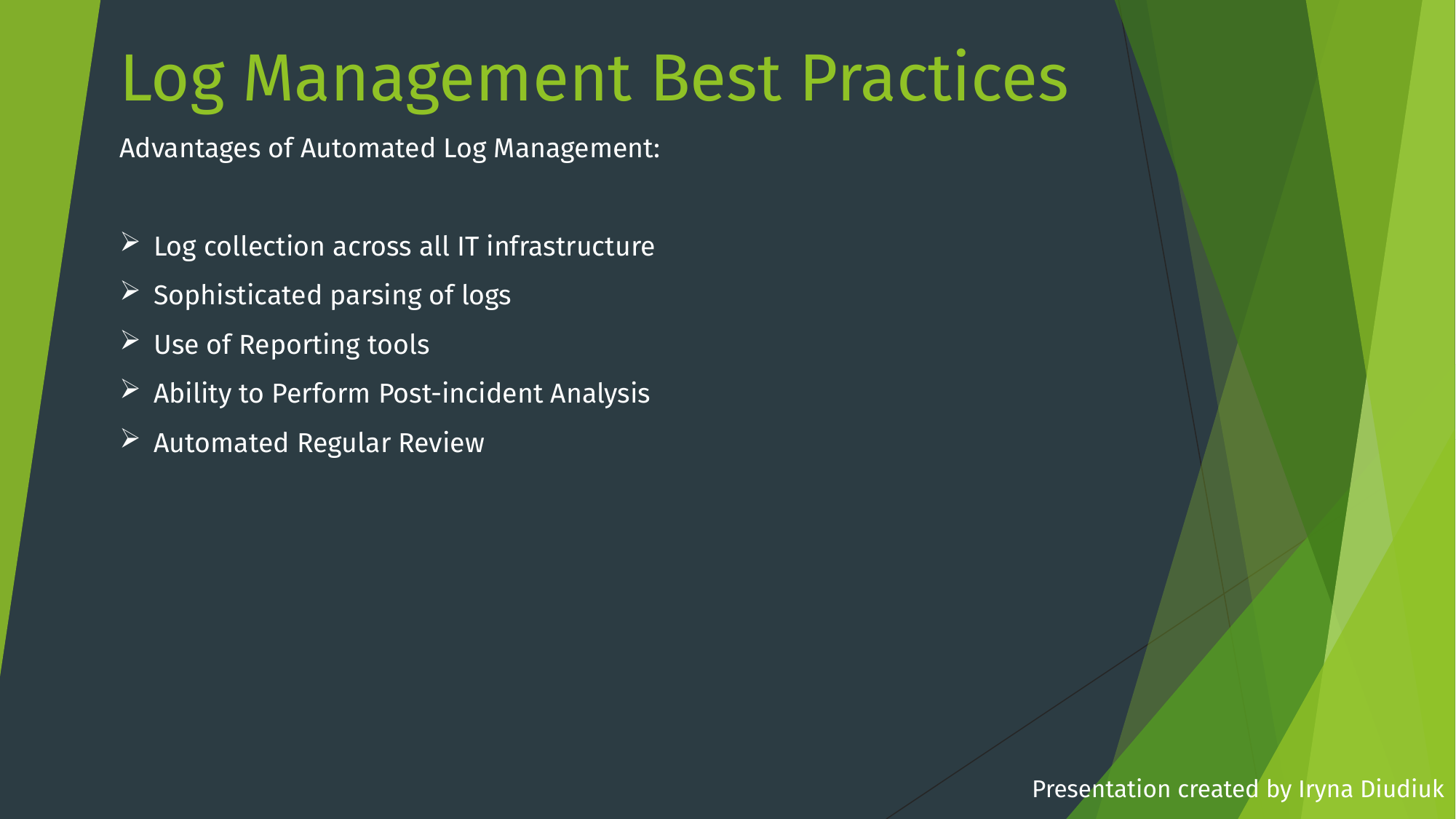

# Log Management Best Practices
Advantages of Automated Log Management:

Log collection across all IT infrastructure
Sophisticated parsing of logs
Use of Reporting tools
Ability to Perform Post-incident Analysis
Automated Regular Review

Presentation created by Iryna Diudiuk